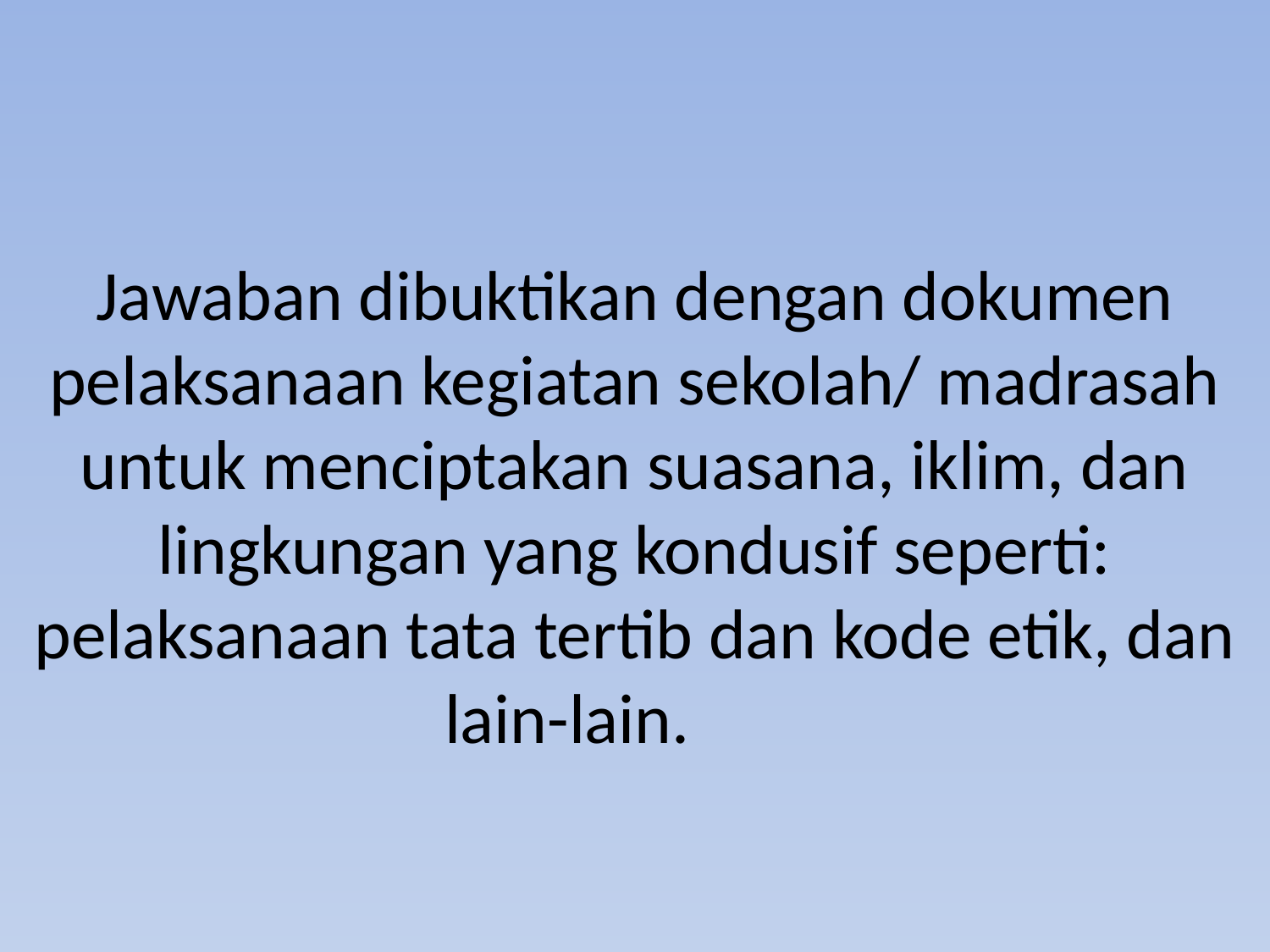

Jawaban dibuktikan dengan dokumen pelaksanaan kegiatan sekolah/ madrasah untuk menciptakan suasana, iklim, dan lingkungan yang kondusif seperti: pelaksanaan tata tertib dan kode etik, dan lain-lain.